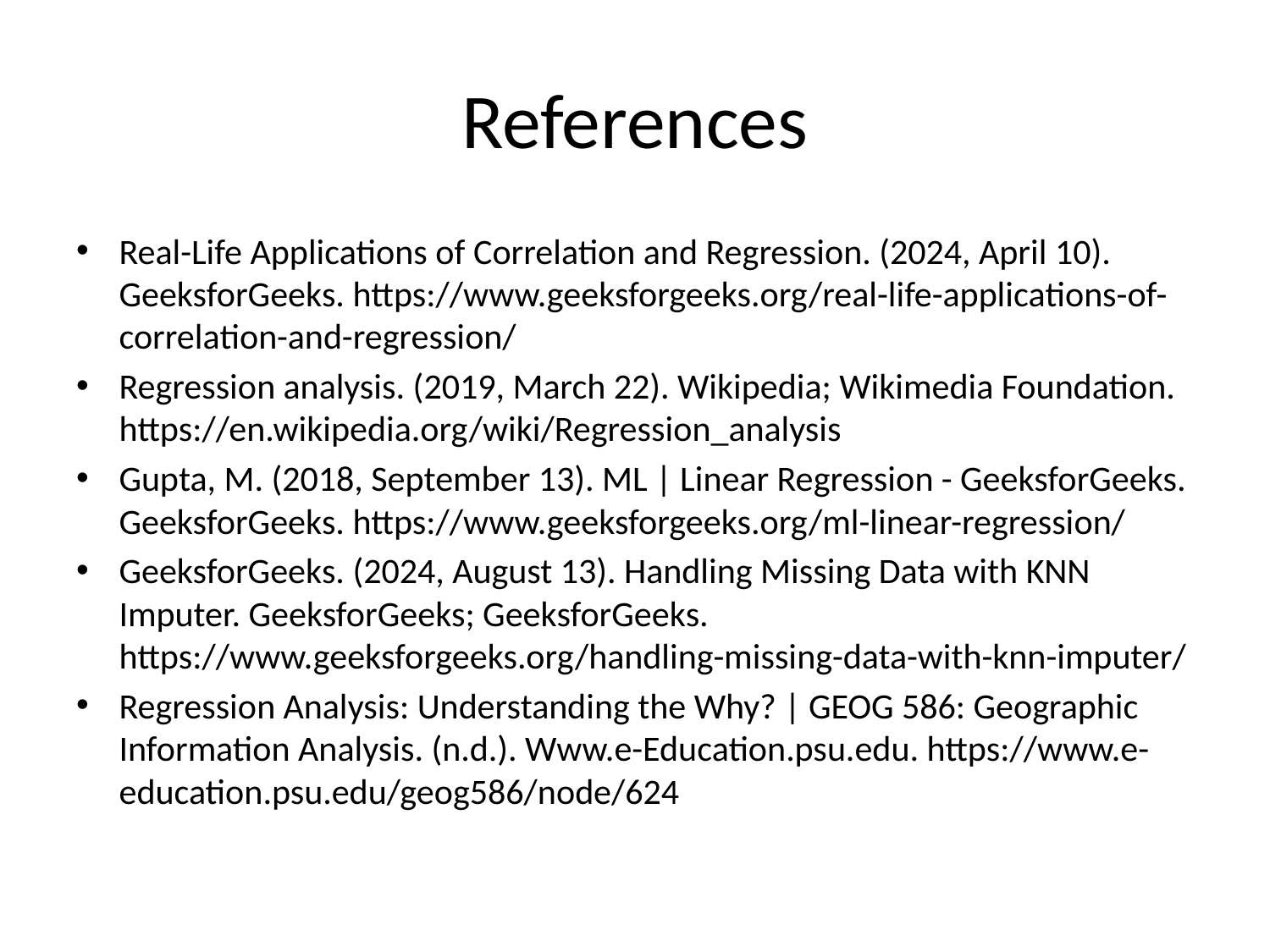

# References
Real-Life Applications of Correlation and Regression. (2024, April 10). GeeksforGeeks. https://www.geeksforgeeks.org/real-life-applications-of-correlation-and-regression/
Regression analysis. (2019, March 22). Wikipedia; Wikimedia Foundation. https://en.wikipedia.org/wiki/Regression_analysis
‌Gupta, M. (2018, September 13). ML | Linear Regression - GeeksforGeeks. GeeksforGeeks. https://www.geeksforgeeks.org/ml-linear-regression/
GeeksforGeeks. (2024, August 13). Handling Missing Data with KNN Imputer. GeeksforGeeks; GeeksforGeeks. https://www.geeksforgeeks.org/handling-missing-data-with-knn-imputer/
‌Regression Analysis: Understanding the Why? | GEOG 586: Geographic Information Analysis. (n.d.). Www.e-Education.psu.edu. https://www.e-education.psu.edu/geog586/node/624